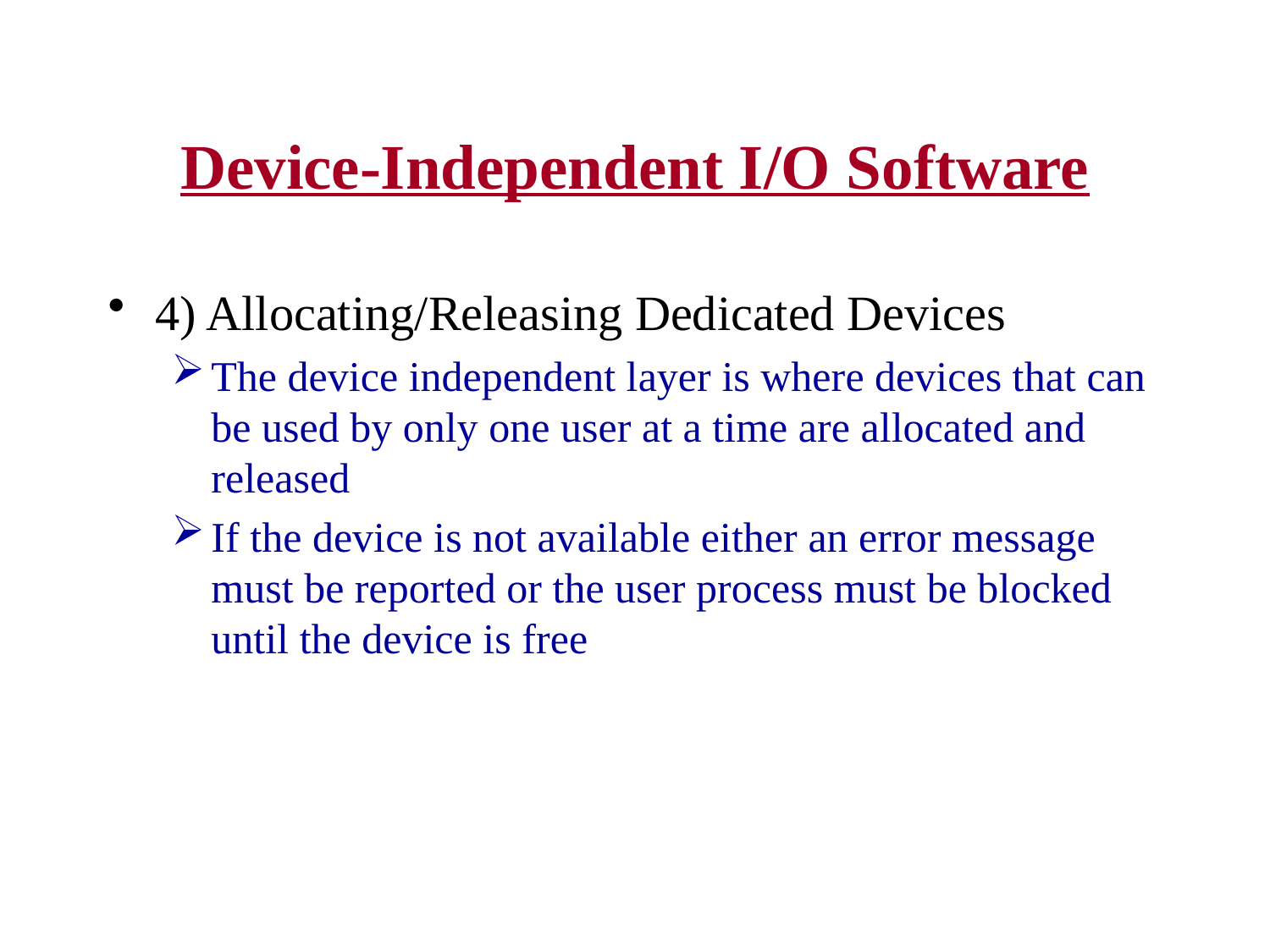

# Device-Independent I/O Software
4) Allocating/Releasing Dedicated Devices
The device independent layer is where devices that can be used by only one user at a time are allocated and released
If the device is not available either an error message must be reported or the user process must be blocked until the device is free